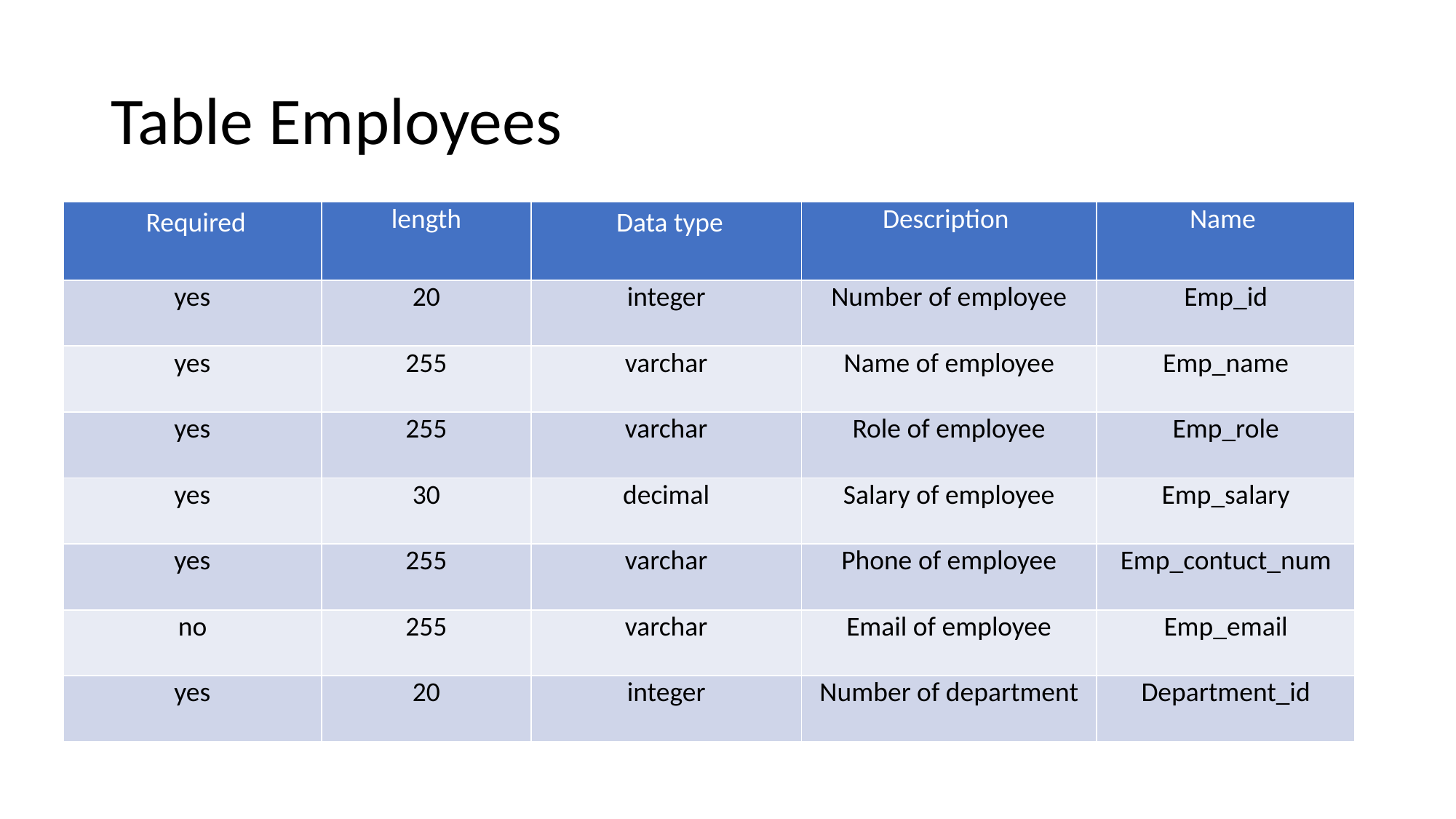

# Table Employees
| Required | length | Data type | Description | Name |
| --- | --- | --- | --- | --- |
| yes | 20 | integer | Number of employee | Emp\_id |
| yes | 255 | varchar | Name of employee | Emp\_name |
| yes | 255 | varchar | Role of employee | Emp\_role |
| yes | 30 | decimal | Salary of employee | Emp\_salary |
| yes | 255 | varchar | Phone of employee | Emp\_contuct\_num |
| no | 255 | varchar | Email of employee | Emp\_email |
| yes | 20 | integer | Number of department | Department\_id |